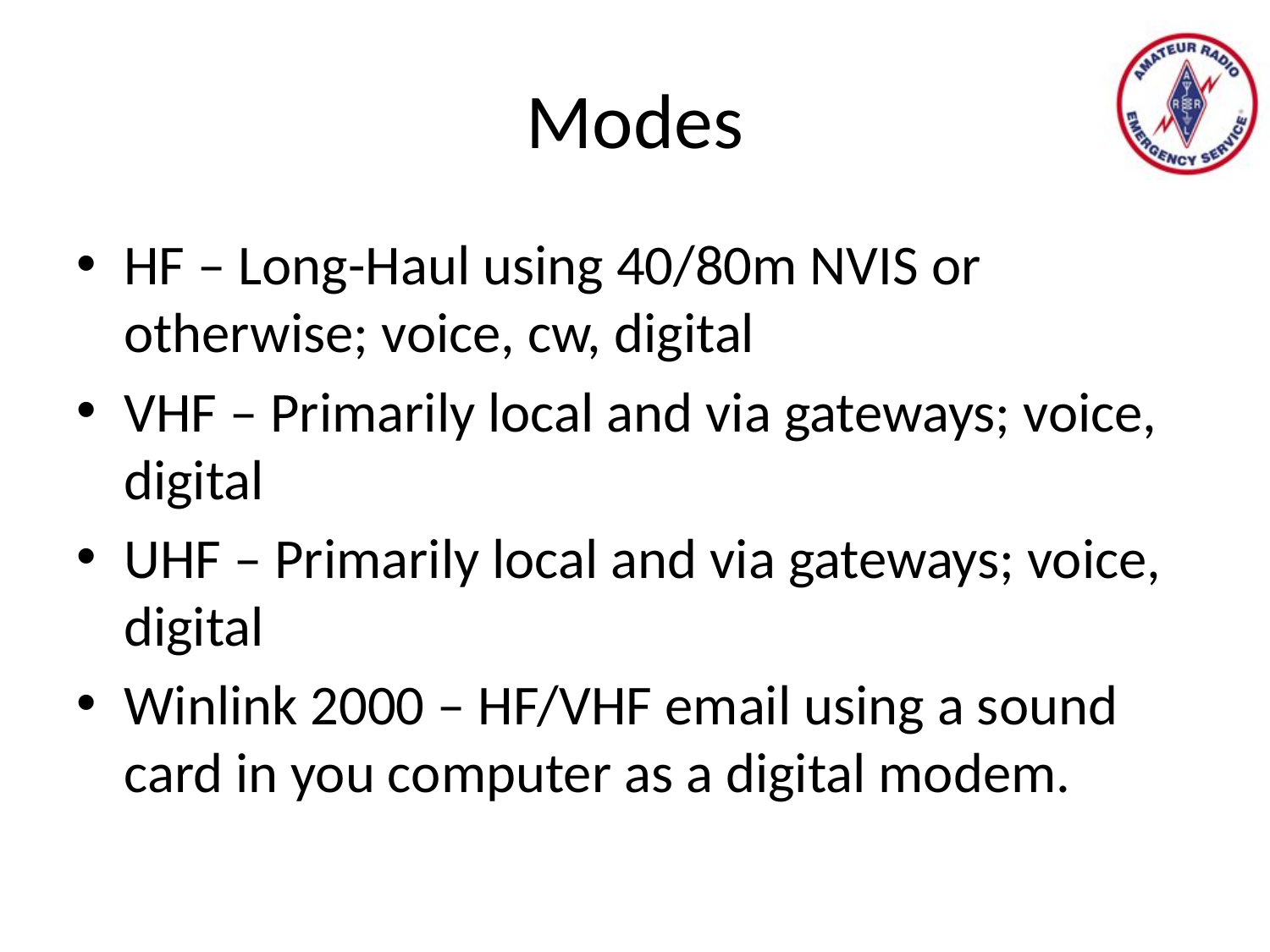

# Modes
HF – Long-Haul using 40/80m NVIS or otherwise; voice, cw, digital
VHF – Primarily local and via gateways; voice, digital
UHF – Primarily local and via gateways; voice, digital
Winlink 2000 – HF/VHF email using a sound card in you computer as a digital modem.